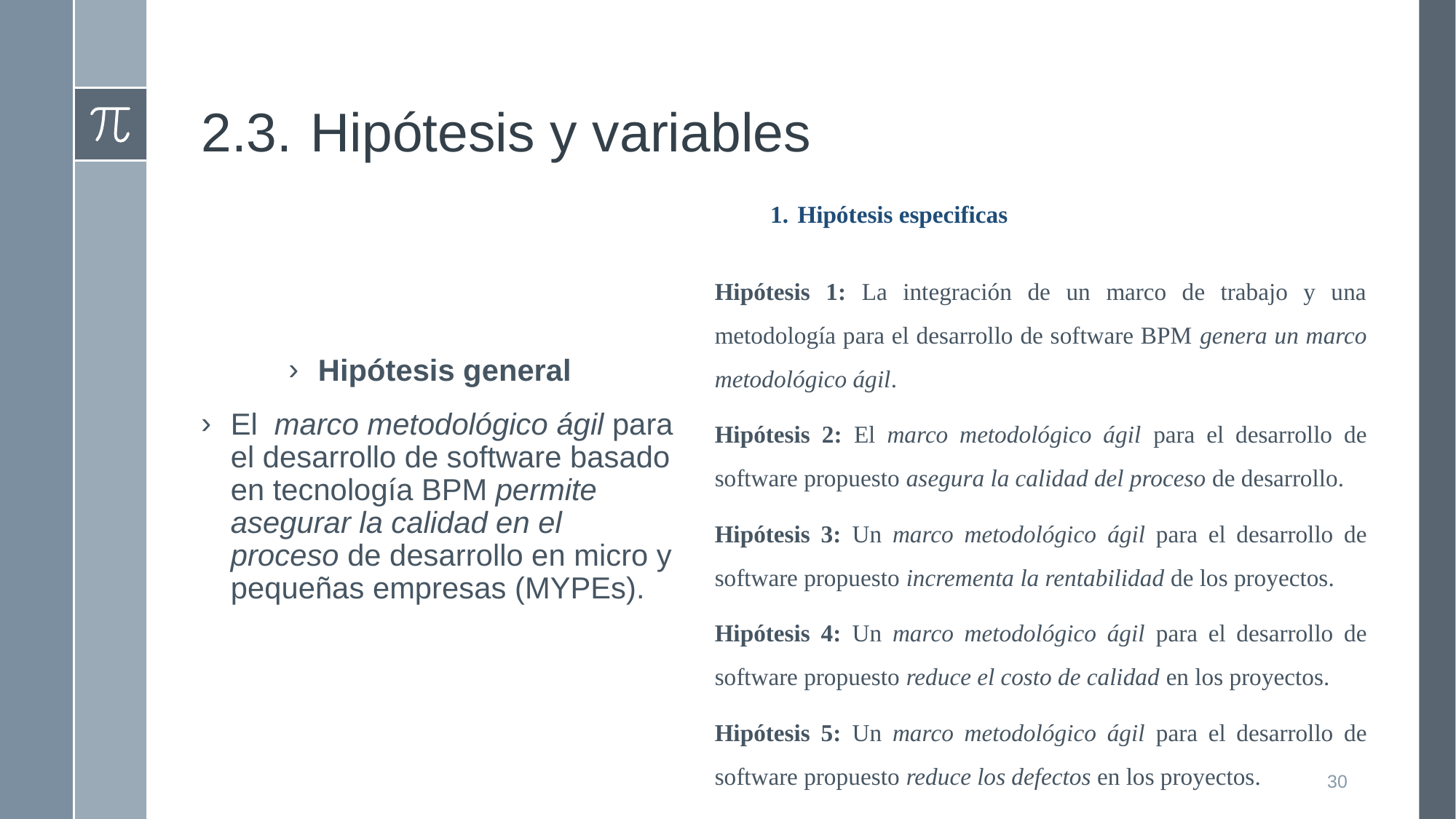

# 2.3.	Hipótesis y variables
Hipótesis especificas

Hipótesis 1: La integración de un marco de trabajo y una metodología para el desarrollo de software BPM genera un marco metodológico ágil.
Hipótesis 2: El marco metodológico ágil para el desarrollo de software propuesto asegura la calidad del proceso de desarrollo.
Hipótesis 3: Un marco metodológico ágil para el desarrollo de software propuesto incrementa la rentabilidad de los proyectos.
Hipótesis 4: Un marco metodológico ágil para el desarrollo de software propuesto reduce el costo de calidad en los proyectos.
Hipótesis 5: Un marco metodológico ágil para el desarrollo de software propuesto reduce los defectos en los proyectos.
Hipótesis general
El  marco metodológico ágil para el desarrollo de software basado en tecnología BPM permite asegurar la calidad en el proceso de desarrollo en micro y pequeñas empresas (MYPEs).

30